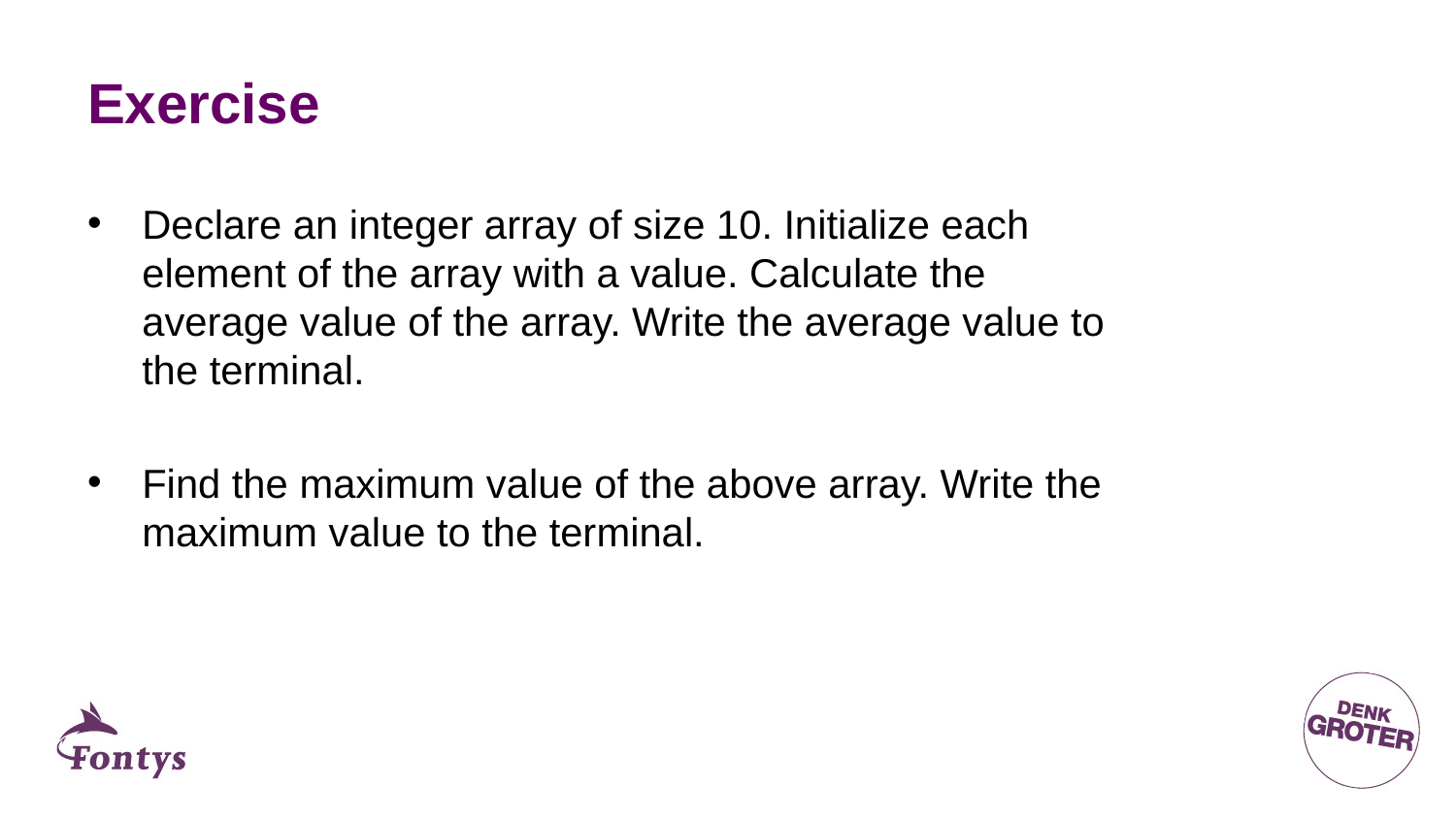

# Exercise
Declare an integer array of size 10. Initialize each element of the array with a value. Calculate the average value of the array. Write the average value to the terminal.

Find the maximum value of the above array. Write the maximum value to the terminal.